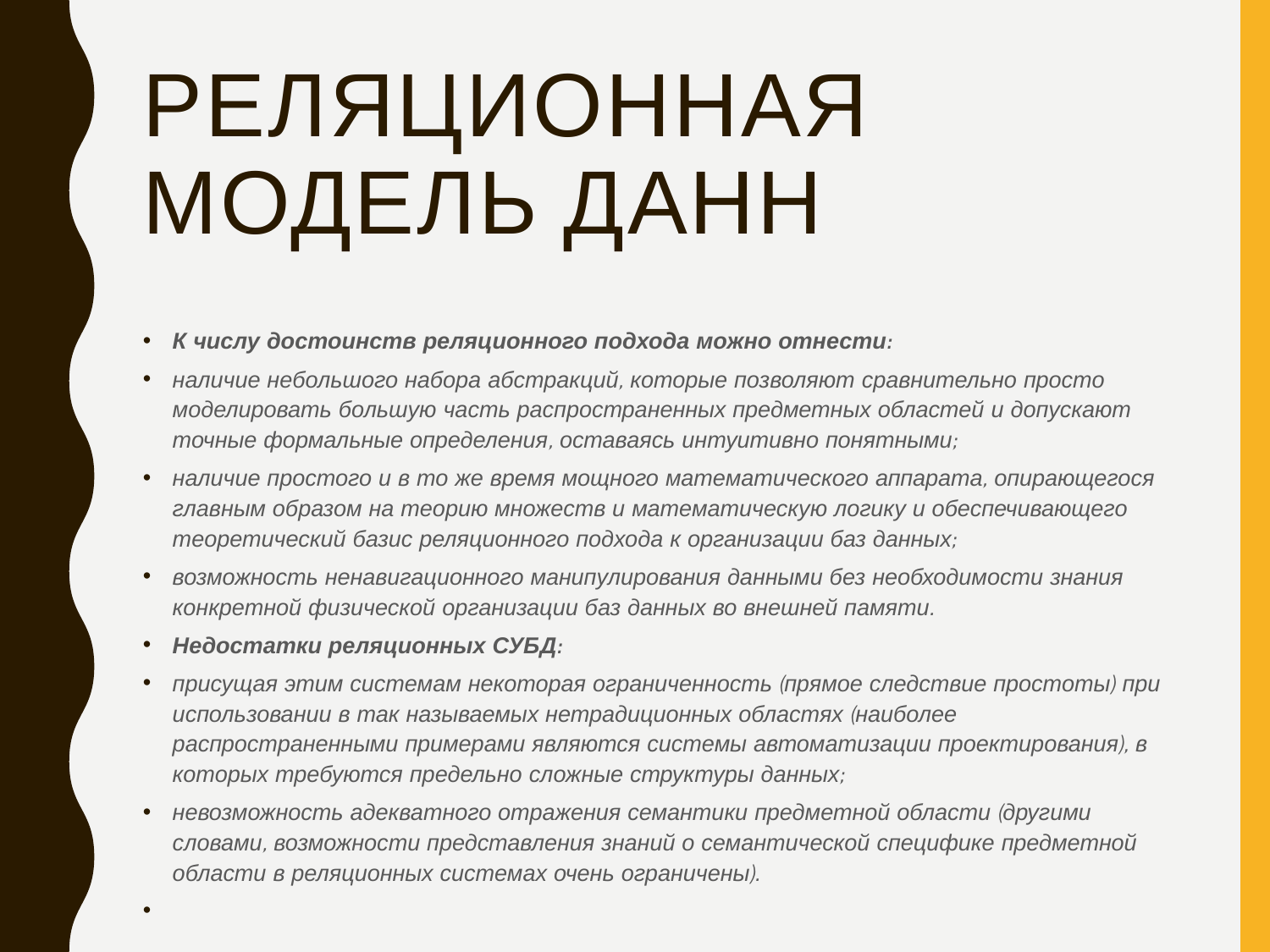

# Реляционная модель данн
К числу достоинств реляционного подхода можно отнести:
наличие небольшого набора абстракций, которые позволяют сравнительно просто моделировать большую часть распространенных предметных областей и допускают точные формальные определения, оставаясь интуитивно понятными;
наличие простого и в то же время мощного математического аппарата, опирающегося главным образом на теорию множеств и математическую логику и обеспечивающего теоретический базис реляционного подхода к организации баз данных;
возможность ненавигационного манипулирования данными без необходимости знания конкретной физической организации баз данных во внешней памяти.
Недостатки реляционных СУБД:
присущая этим системам некоторая ограниченность (прямое следствие простоты) при использовании в так называемых нетрадиционных областях (наиболее распространенными примерами являются системы автоматизации проектирования), в которых требуются предельно сложные структуры данных;
невозможность адекватного отражения семантики предметной области (другими словами, возможности представления знаний о семантической специфике предметной области в реляционных системах очень ограничены).